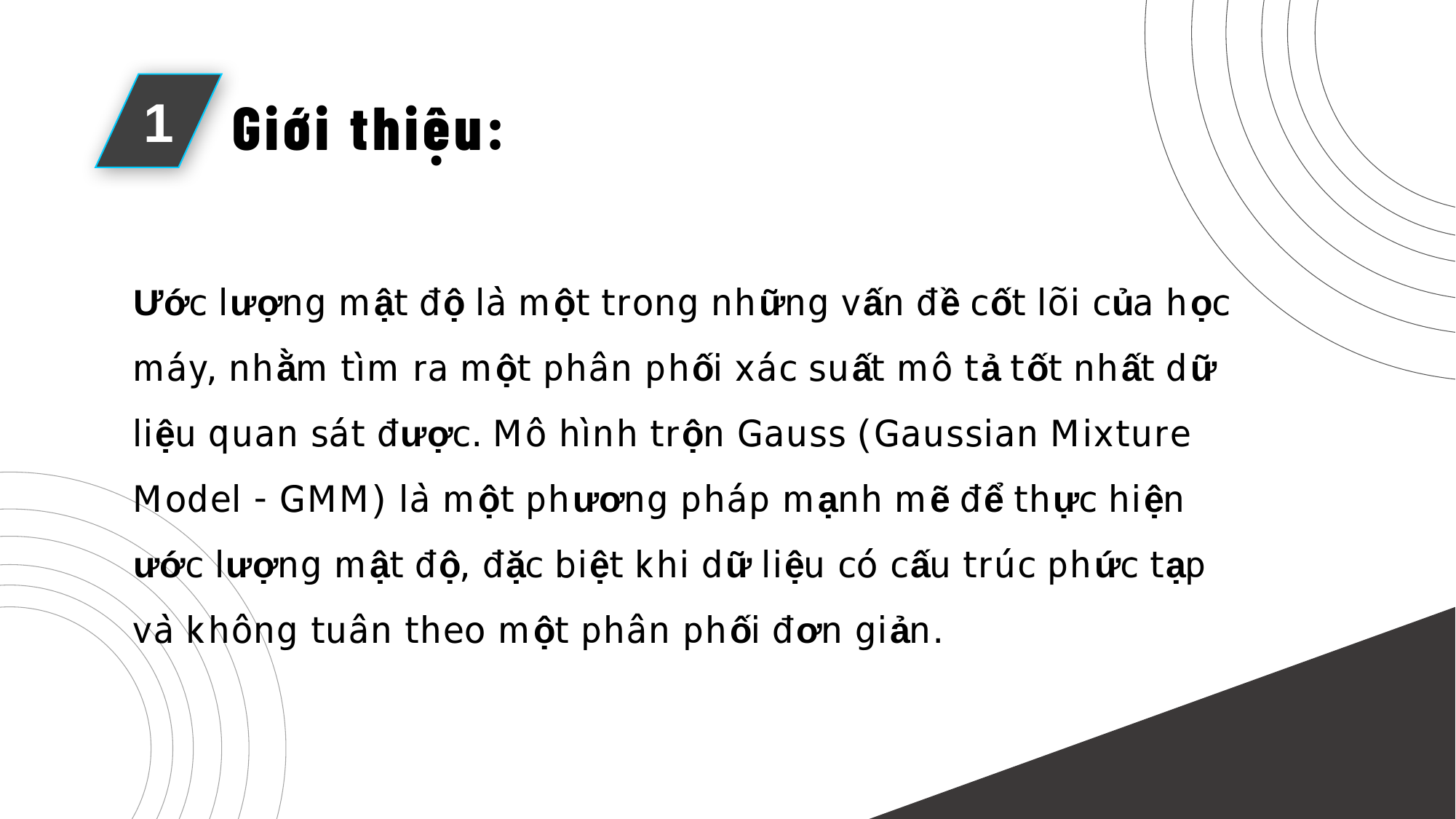

1
Giới thiệu:
Ước lượng mật độ là một trong những vấn đề cốt lõi của học máy, nhằm tìm ra một phân phối xác suất mô tả tốt nhất dữ liệu quan sát được. Mô hình trộn Gauss (Gaussian Mixture Model - GMM) là một phương pháp mạnh mẽ để thực hiện ước lượng mật độ, đặc biệt khi dữ liệu có cấu trúc phức tạp và không tuân theo một phân phối đơn giản.
Ước lượng mật độ dùng mô hình trộn Gauss